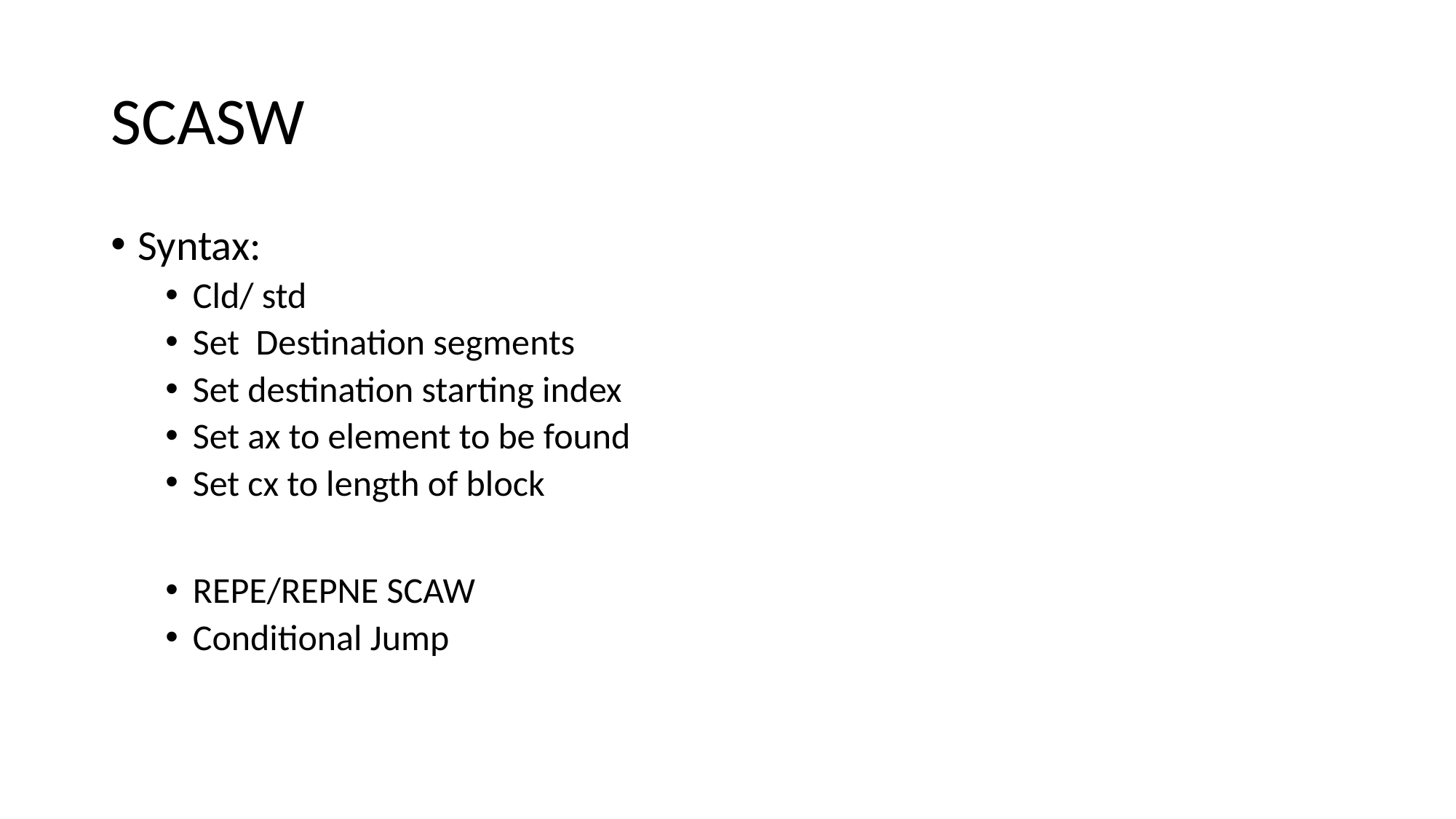

# SCASW
Syntax:
Cld/ std
Set  Destination segments
Set destination starting index
Set ax to element to be found
Set cx to length of block

REPE/REPNE SCAW
Conditional Jump